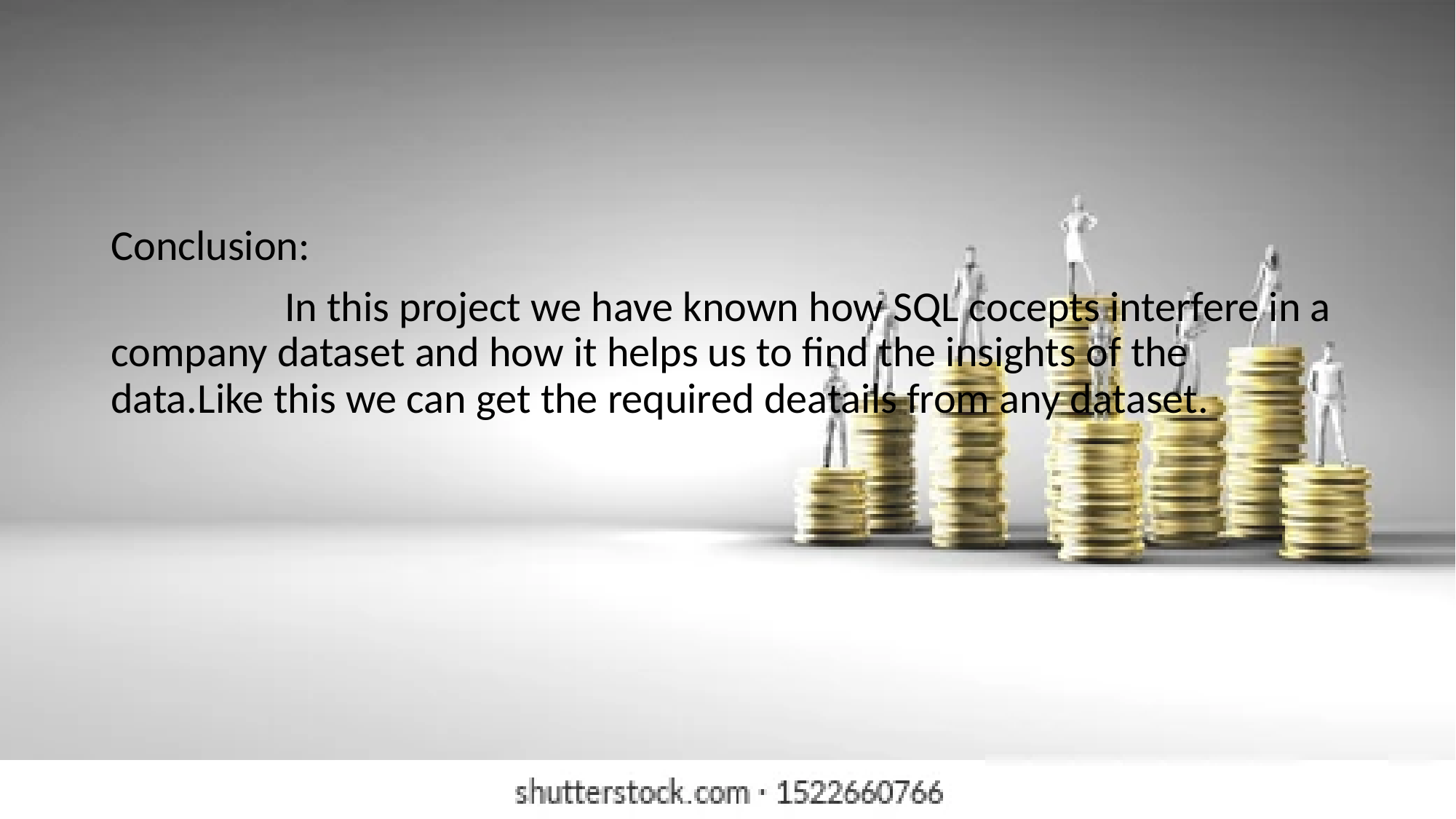

#
Conclusion:
                  In this project we have known how SQL cocepts interfere in a company dataset and how it helps us to find the insights of the data.Like this we can get the required deatails from any dataset.